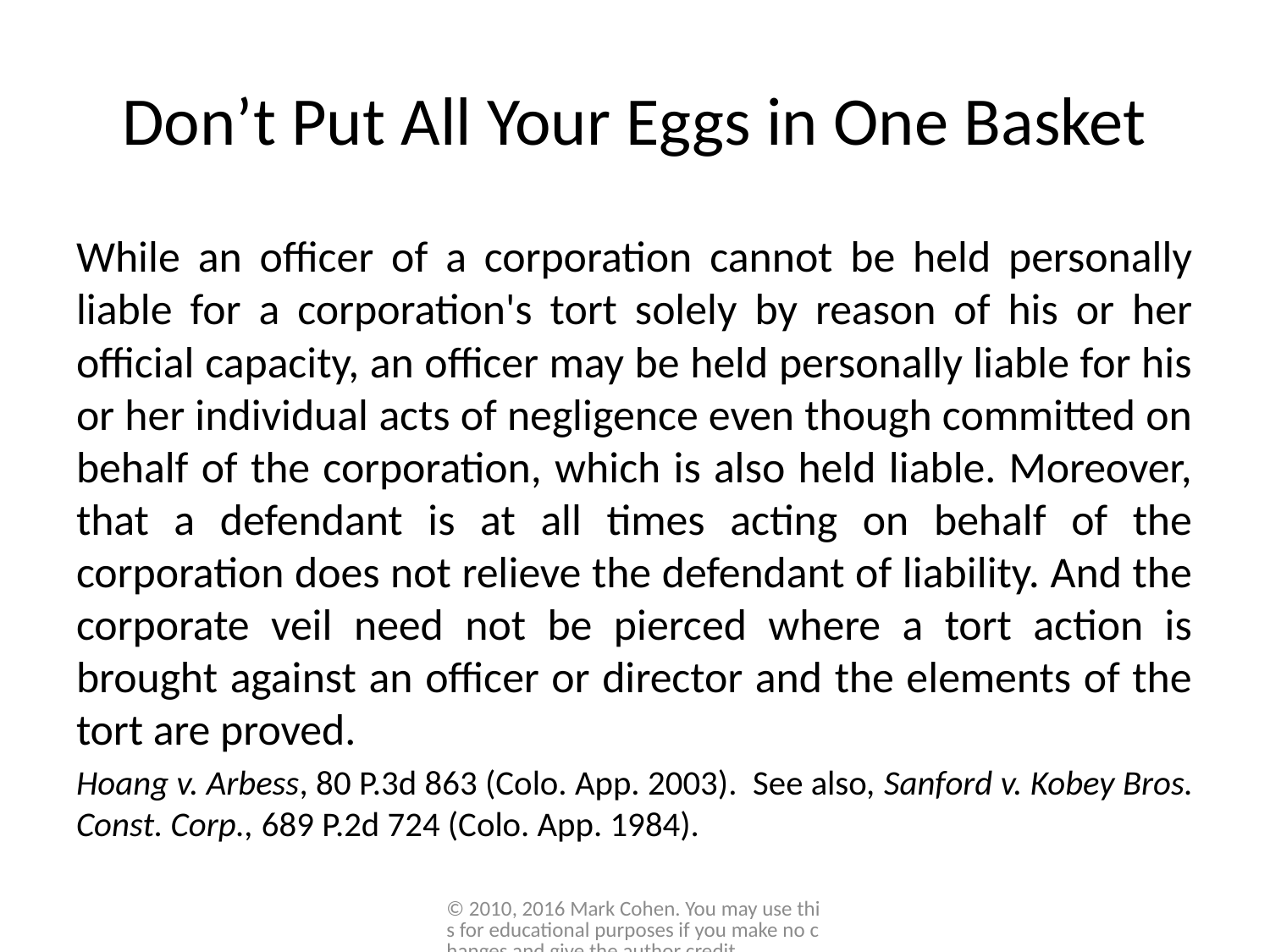

# Don’t Put All Your Eggs in One Basket
While an officer of a corporation cannot be held personally liable for a corporation's tort solely by reason of his or her official capacity, an officer may be held personally liable for his or her individual acts of negligence even though committed on behalf of the corporation, which is also held liable. Moreover, that a defendant is at all times acting on behalf of the corporation does not relieve the defendant of liability. And the corporate veil need not be pierced where a tort action is brought against an officer or director and the elements of the tort are proved.
Hoang v. Arbess, 80 P.3d 863 (Colo. App. 2003).  See also, Sanford v. Kobey Bros. Const. Corp., 689 P.2d 724 (Colo. App. 1984).

© 2010, 2016 Mark Cohen. You may use this for educational purposes if you make no changes and give the author credit.